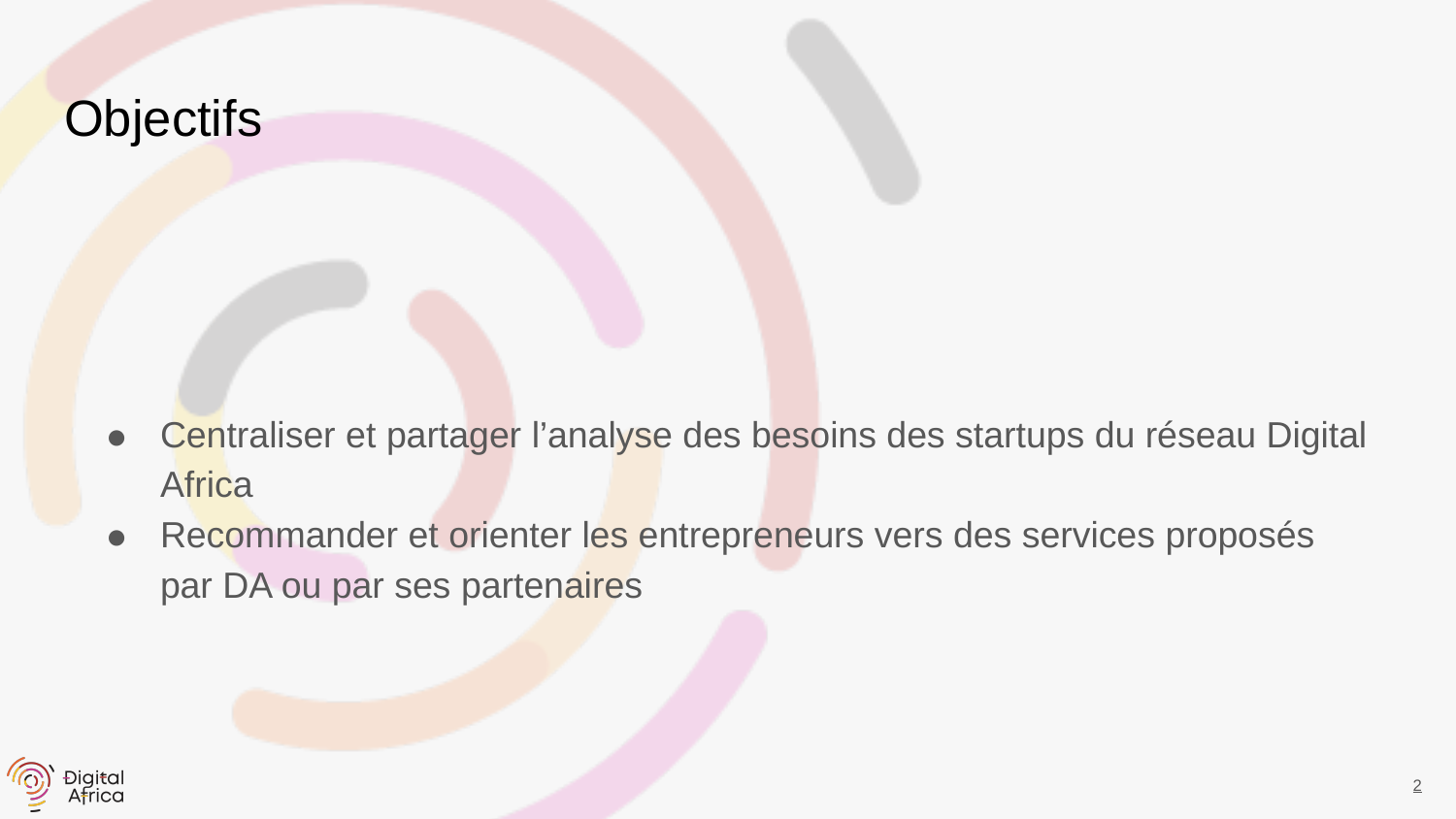

# Objectifs
Centraliser et partager l’analyse des besoins des startups du réseau Digital Africa
Recommander et orienter les entrepreneurs vers des services proposés par DA ou par ses partenaires
2